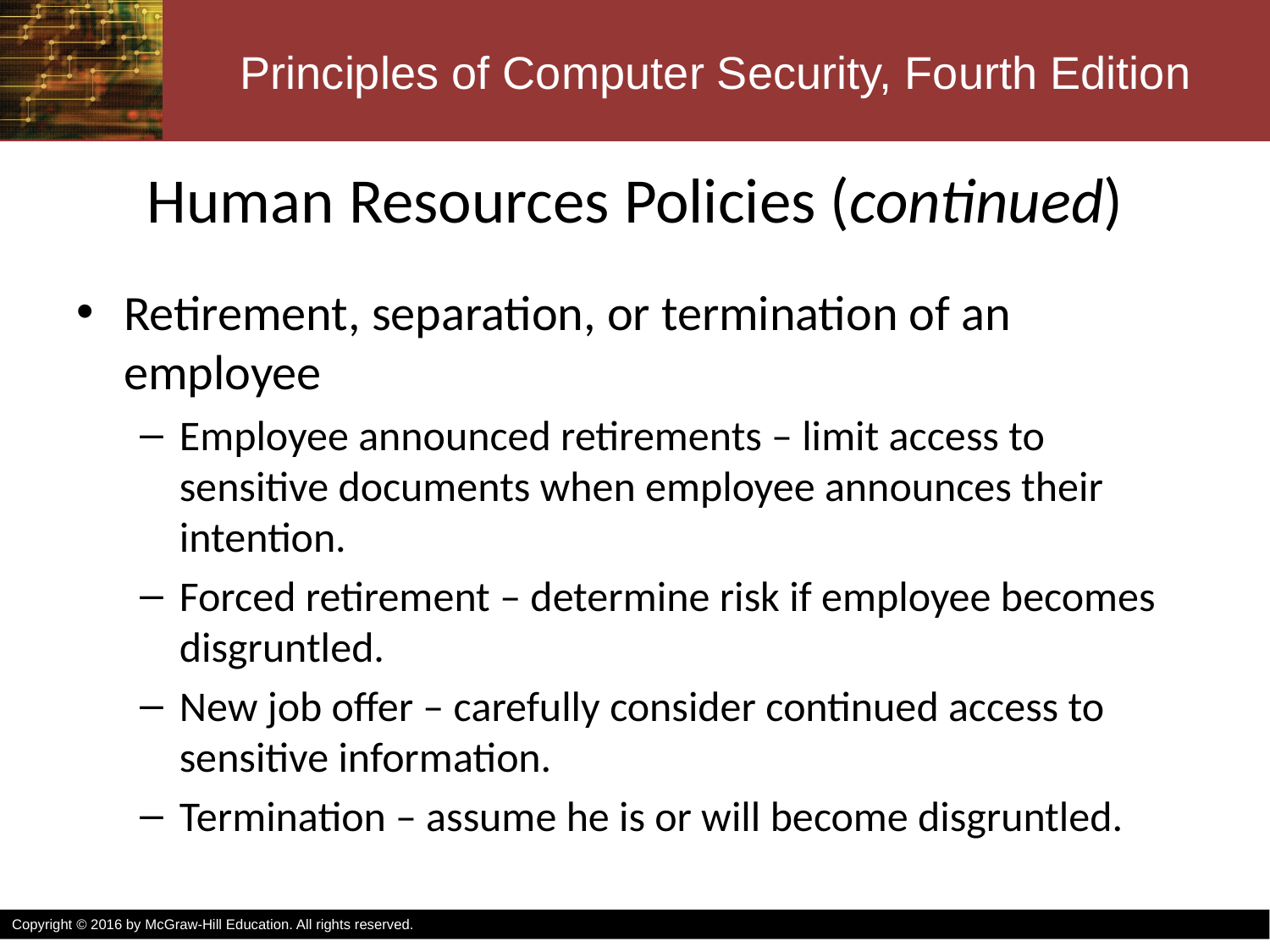

# Human Resources Policies (continued)
Retirement, separation, or termination of an employee
Employee announced retirements – limit access to sensitive documents when employee announces their intention.
Forced retirement – determine risk if employee becomes disgruntled.
New job offer – carefully consider continued access to sensitive information.
Termination – assume he is or will become disgruntled.